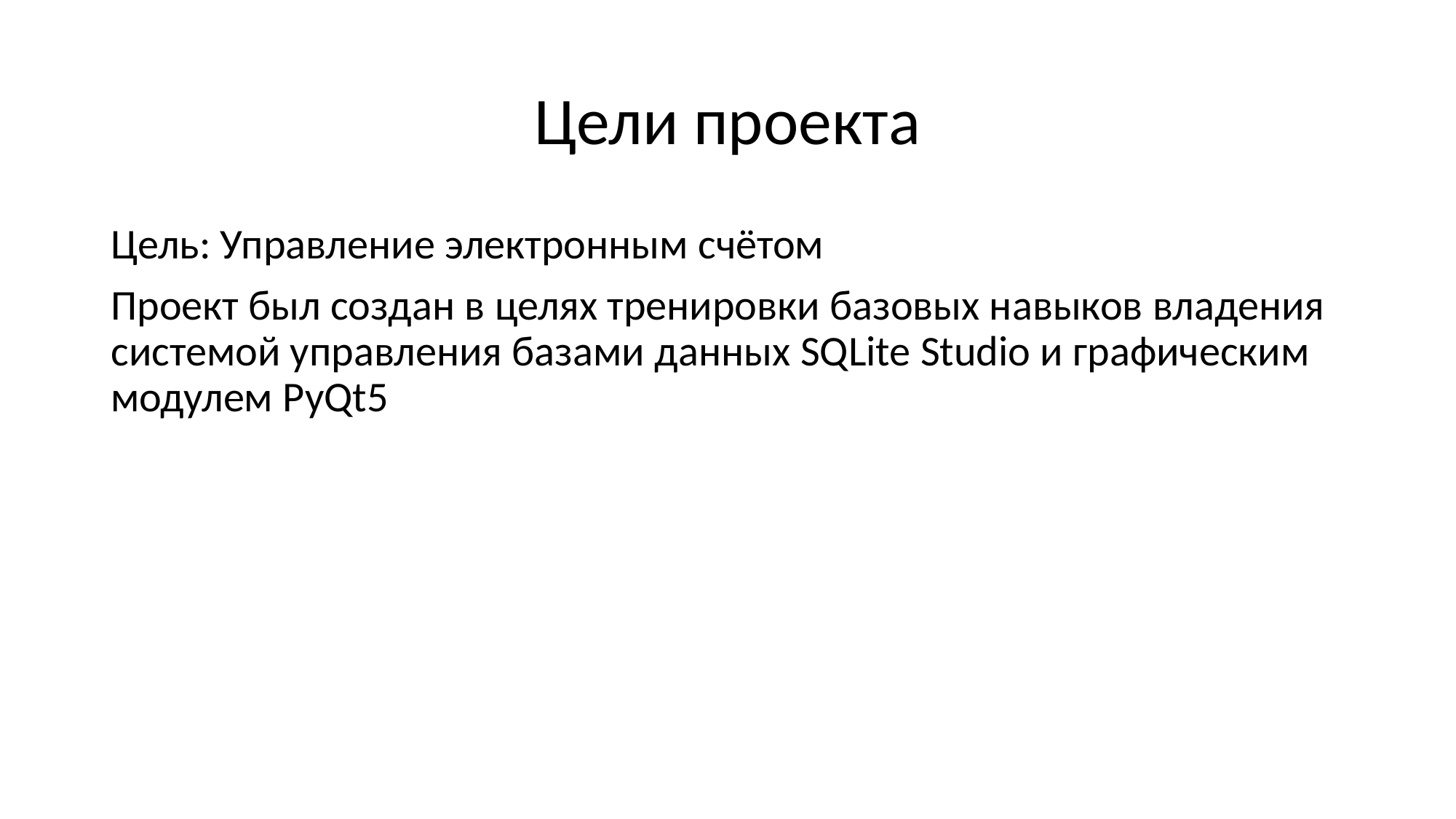

# Цели проекта
Цель: Управление электронным счётом
Проект был создан в целях тренировки базовых навыков владения системой управления базами данных SQLite Studio и графическим модулем PyQt5